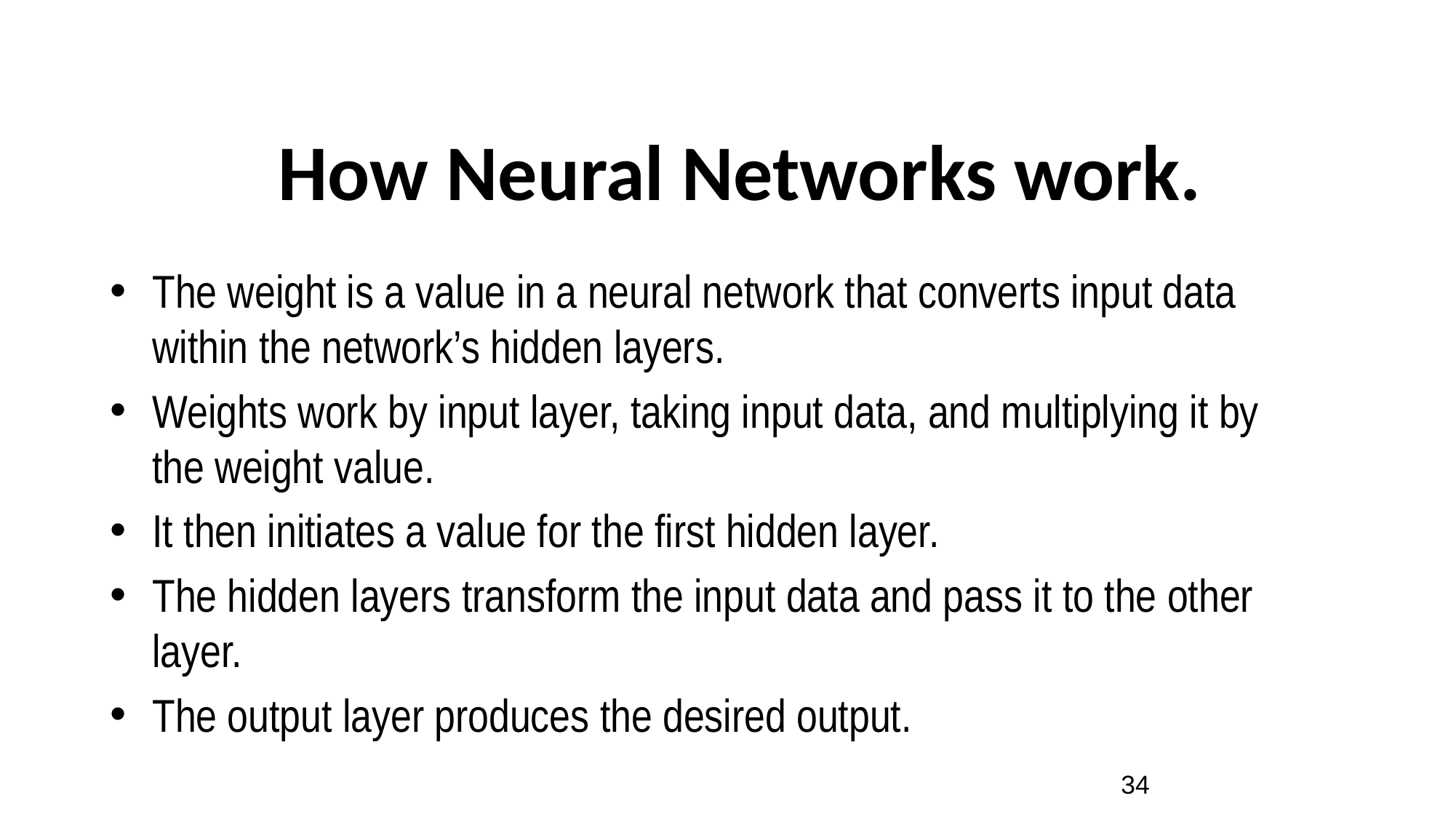

# How Neural Networks work.
The weight is a value in a neural network that converts input data within the network’s hidden layers.
Weights work by input layer, taking input data, and multiplying it by the weight value.
It then initiates a value for the first hidden layer.
The hidden layers transform the input data and pass it to the other layer.
The output layer produces the desired output.
34